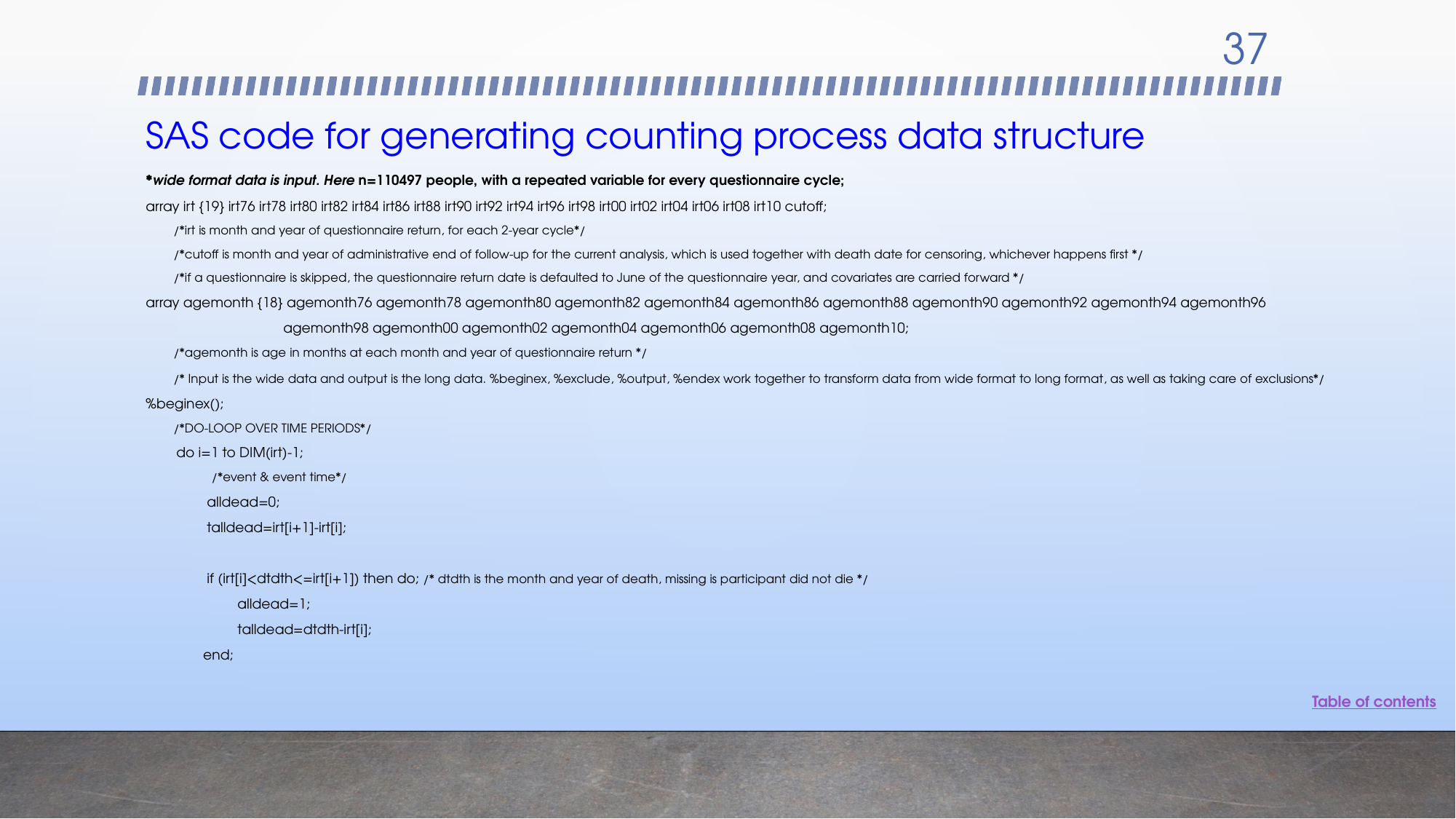

37
# SAS code for generating counting process data structure
*wide format data is input. Here n=110497 people, with a repeated variable for every questionnaire cycle;
array irt {19} irt76 irt78 irt80 irt82 irt84 irt86 irt88 irt90 irt92 irt94 irt96 irt98 irt00 irt02 irt04 irt06 irt08 irt10 cutoff;
        /*irt is month and year of questionnaire return, for each 2-year cycle*/
        /*cutoff is month and year of administrative end of follow-up for the current analysis, which is used together with death date for censoring, whichever happens first */
        /*if a questionnaire is skipped, the questionnaire return date is defaulted to June of the questionnaire year, and covariates are carried forward */
array agemonth {18} agemonth76 agemonth78 agemonth80 agemonth82 agemonth84 agemonth86 agemonth88 agemonth90 agemonth92 agemonth94 agemonth96
                                    agemonth98 agemonth00 agemonth02 agemonth04 agemonth06 agemonth08 agemonth10;
        /*agemonth is age in months at each month and year of questionnaire return */
        /* Input is the wide data and output is the long data. %beginex, %exclude, %output, %endex work together to transform data from wide format to long format, as well as taking care of exclusions*/
%beginex();
        /*DO-LOOP OVER TIME PERIODS*/
        do i=1 to DIM(irt)-1;
                   /*event & event time*/
                alldead=0;
                talldead=irt[i+1]-irt[i];

                if (irt[i]<dtdth<=irt[i+1]) then do; /* dtdth is the month and year of death, missing is participant did not die */
                        alldead=1;
                        talldead=dtdth-irt[i];
               end;
Table of contents